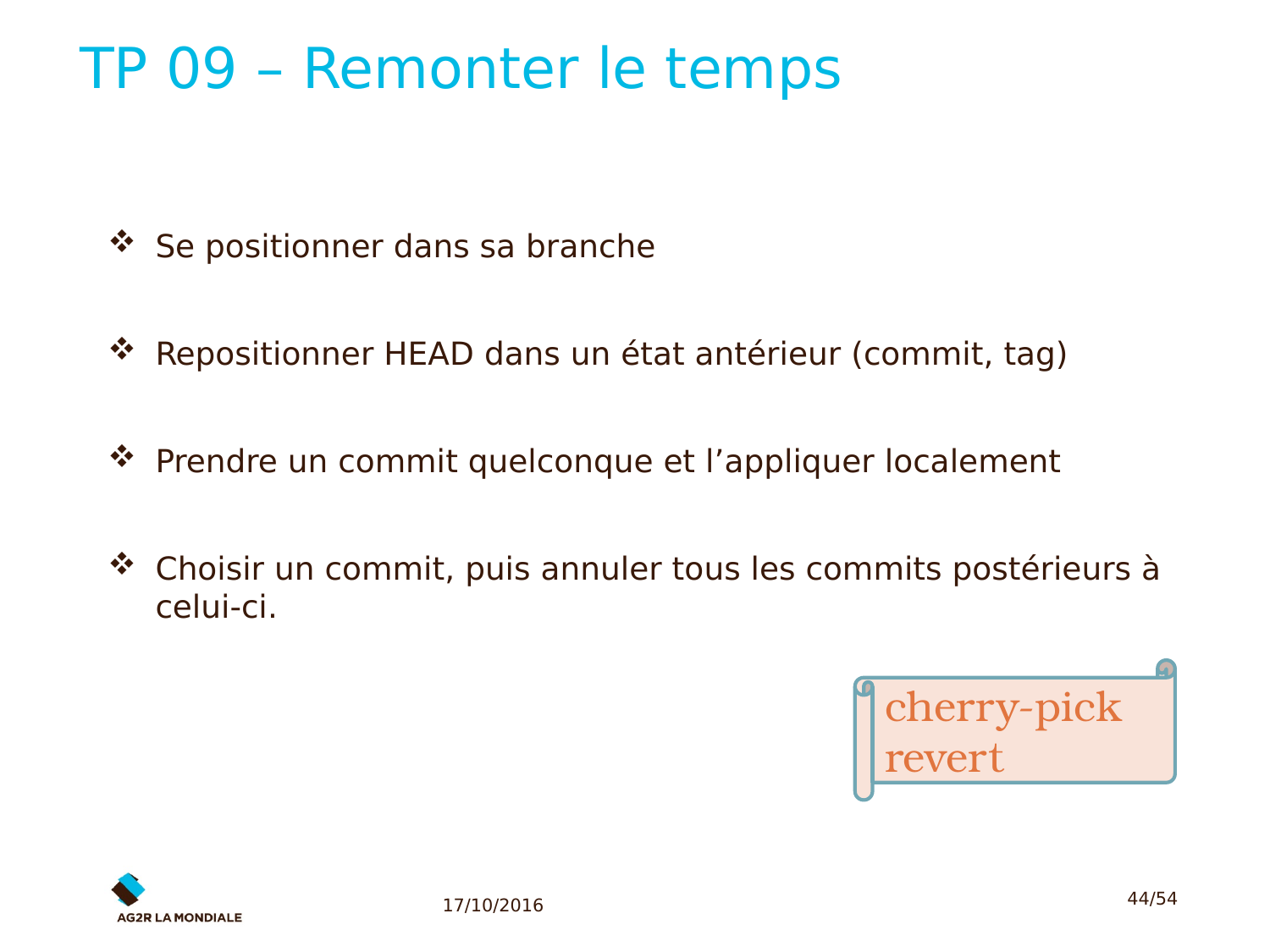

# TP 09 – Remonter le temps
Se positionner dans sa branche

Repositionner HEAD dans un état antérieur (commit, tag)

Prendre un commit quelconque et l’appliquer localement

Choisir un commit, puis annuler tous les commits postérieurs à celui-ci.
cherry-pick
revert
17/10/2016
44/54